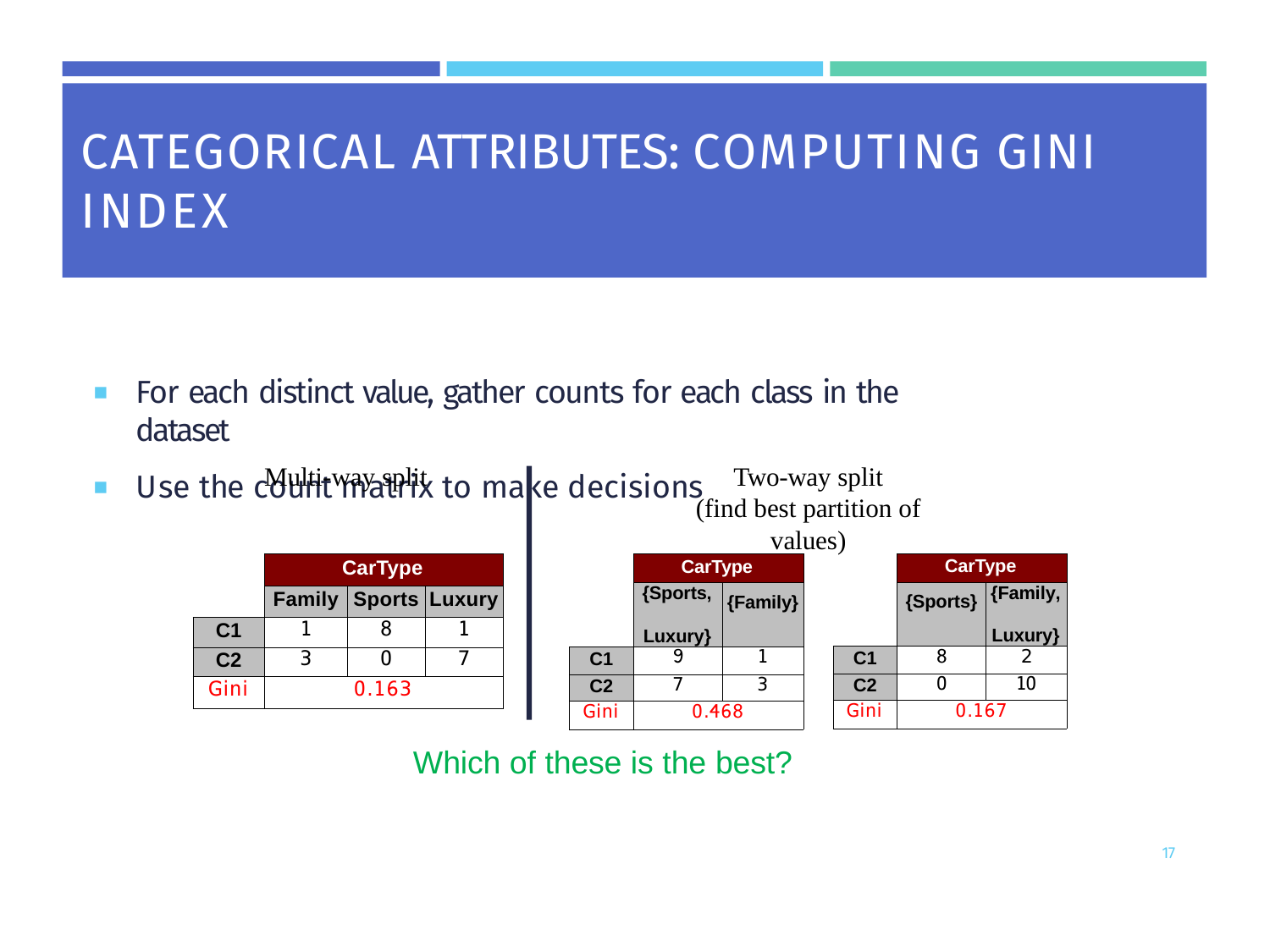

# CATEGORICAL ATTRIBUTES: COMPUTING GINI  INDEX
For each distinct value, gather counts for each class in the dataset
Use the count matrix to make decisions
Multi-way split
Two-way split
(find best partition of values)

|  | CarType |  |  |
| --- | --- | --- | --- |
|  | Family | Sports | Luxury |
| C1 | 1 | 8 | 1 |
| C2 | 3 | 0 | 7 |
| Gini | 0.163 |  |  |
|  | CarType |  |
| --- | --- | --- |
|  | {Sports} | {Family, Luxury} |
| C1 | 8 | 2 |
| C2 | 0 | 10 |
| Gini | 0.167 |  |
|  | CarType |  |
| --- | --- | --- |
|  | {Sports, Luxury} | {Family} |
| C1 | 9 | 1 |
| C2 | 7 | 3 |
| Gini | 0.468 |  |
Which of these is the best?
17